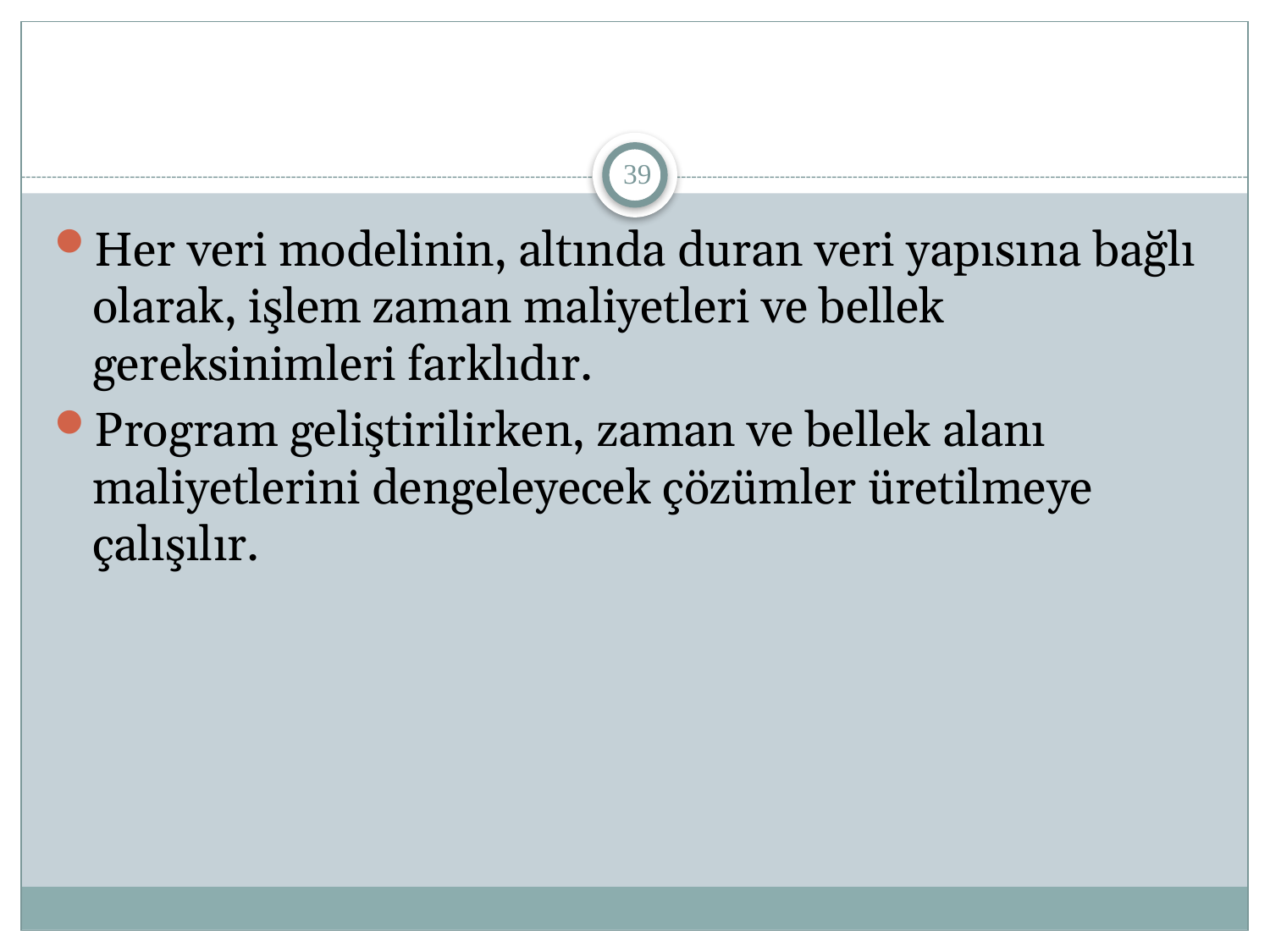

#
39
Her veri modelinin, altında duran veri yapısına bağlı olarak, işlem zaman maliyetleri ve bellek gereksinimleri farklıdır.
Program geliştirilirken, zaman ve bellek alanı maliyetlerini dengeleyecek çözümler üretilmeye çalışılır.